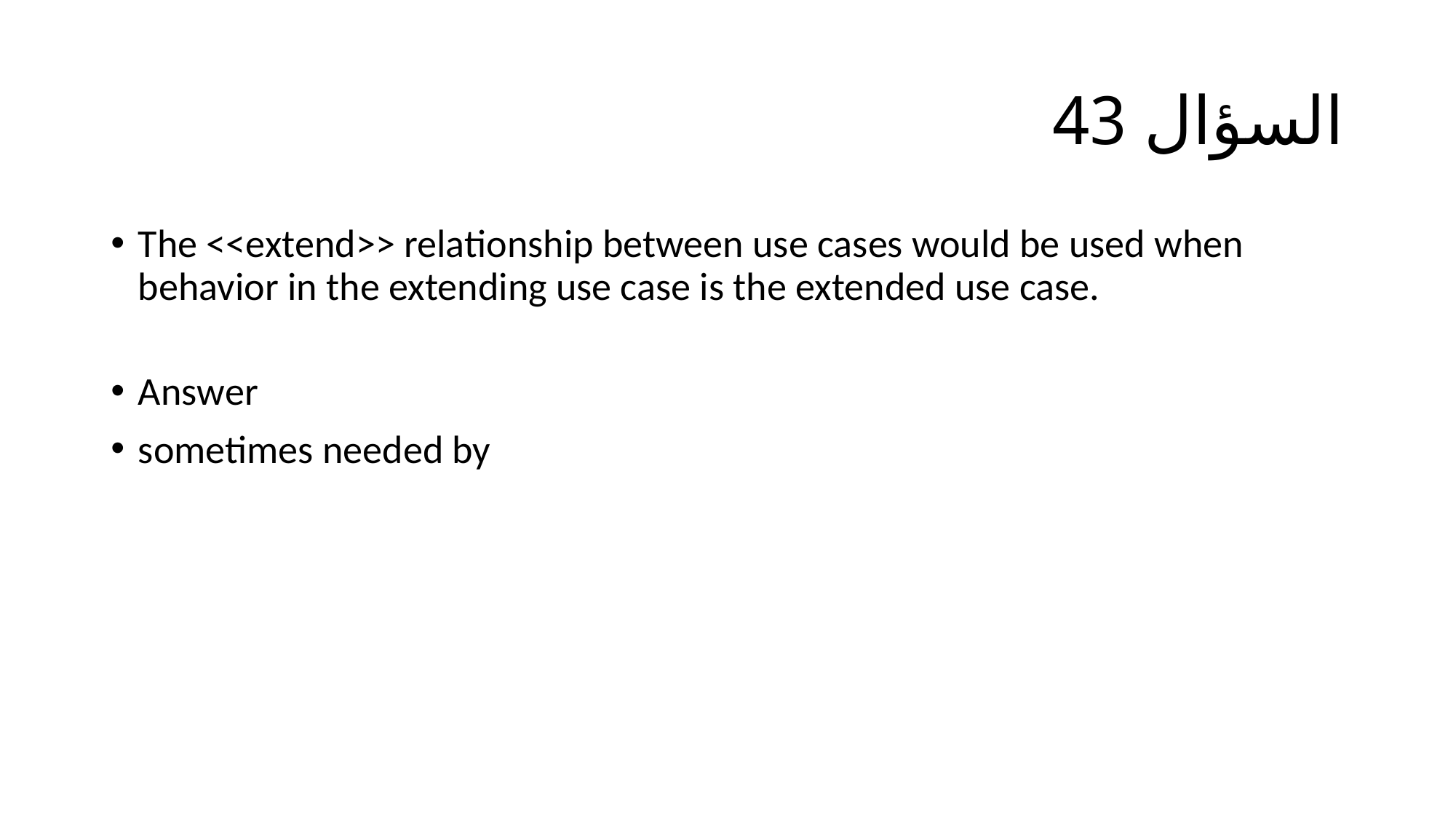

# السؤال 43
The <<extend>> relationship between use cases would be used when behavior in the extending use case is the extended use case.
Answer
sometimes needed by